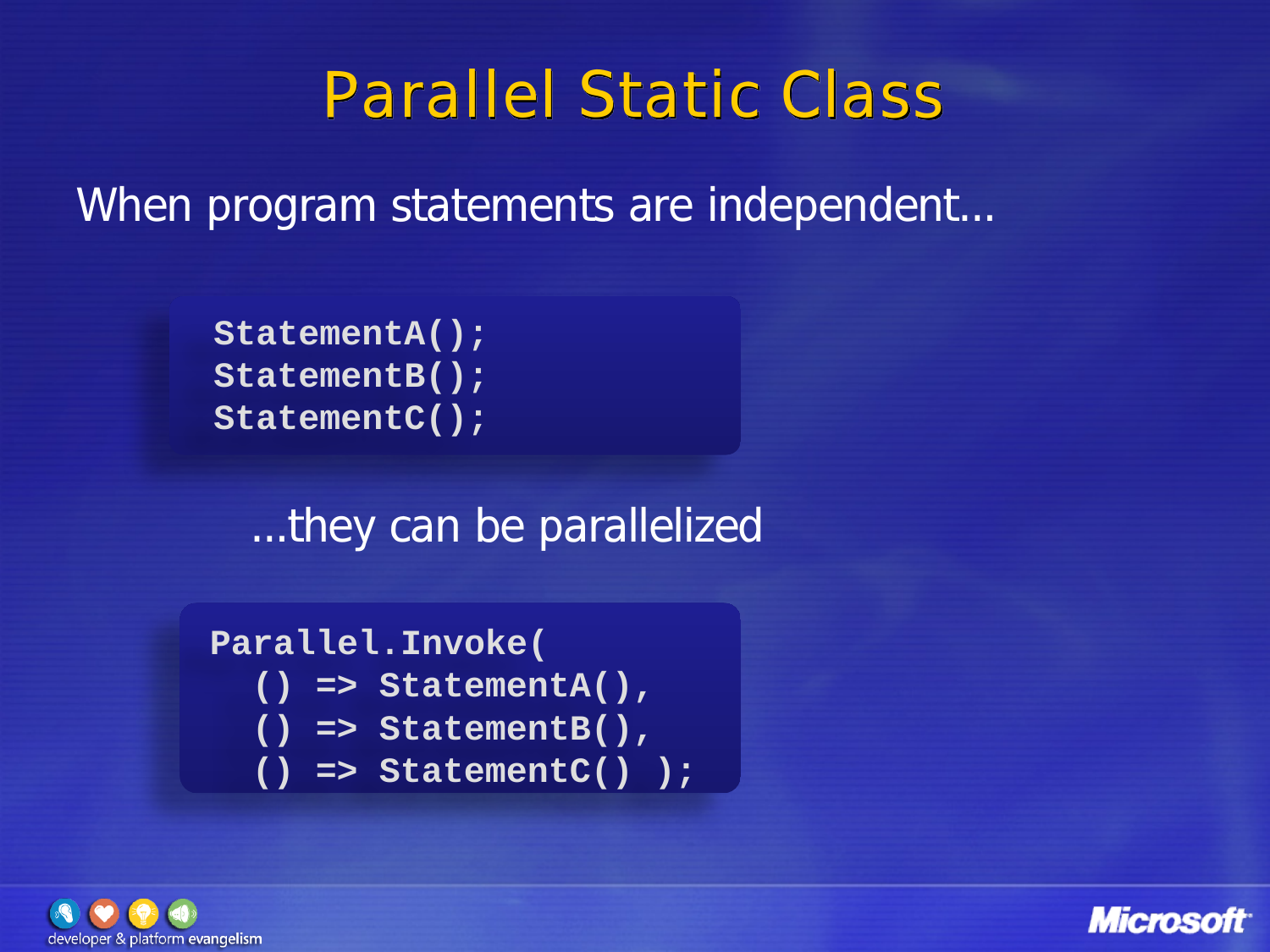

# Parallel Static Class
When program statements are independent…

		…they can be parallelized

StatementA();
StatementB();
StatementC();

Parallel.Invoke(
  () => StatementA(),
  () => StatementB(),
  () => StatementC() );